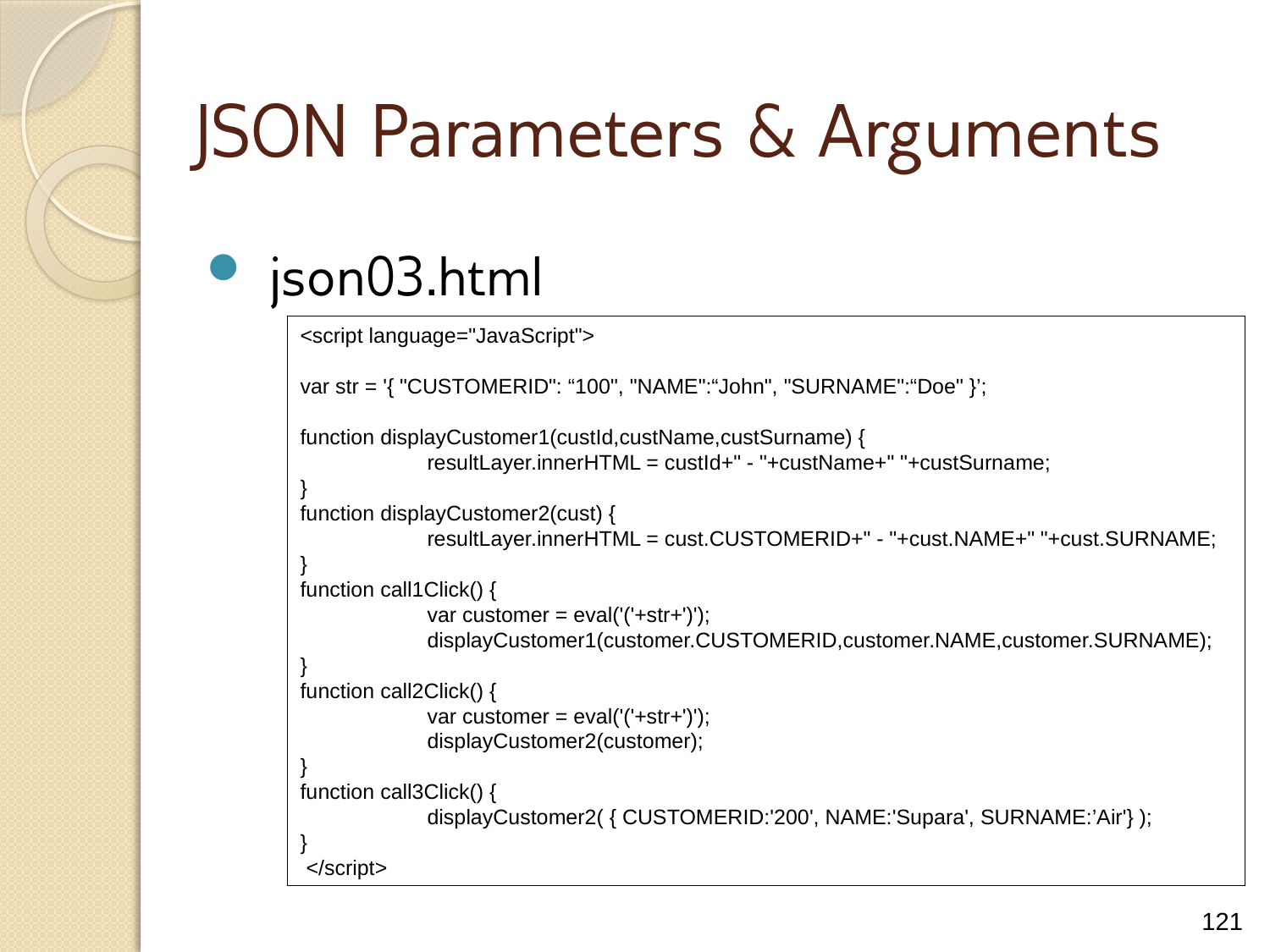

JSON Parameters & Arguments
json03.html
<script language="JavaScript">

var str = '{ "CUSTOMERID": “100", "NAME":“John", "SURNAME":“Doe" }’;

function displayCustomer1(custId,custName,custSurname) {
	resultLayer.innerHTML = custId+" - "+custName+" "+custSurname;
}
function displayCustomer2(cust) {
	resultLayer.innerHTML = cust.CUSTOMERID+" - "+cust.NAME+" "+cust.SURNAME;
}
function call1Click() {
	var customer = eval('('+str+')');
	displayCustomer1(customer.CUSTOMERID,customer.NAME,customer.SURNAME);
}
function call2Click() {
	var customer = eval('('+str+')');
	displayCustomer2(customer);
}
function call3Click() {
	displayCustomer2( { CUSTOMERID:'200', NAME:'Supara', SURNAME:’Air'} );
}
 </script>
121